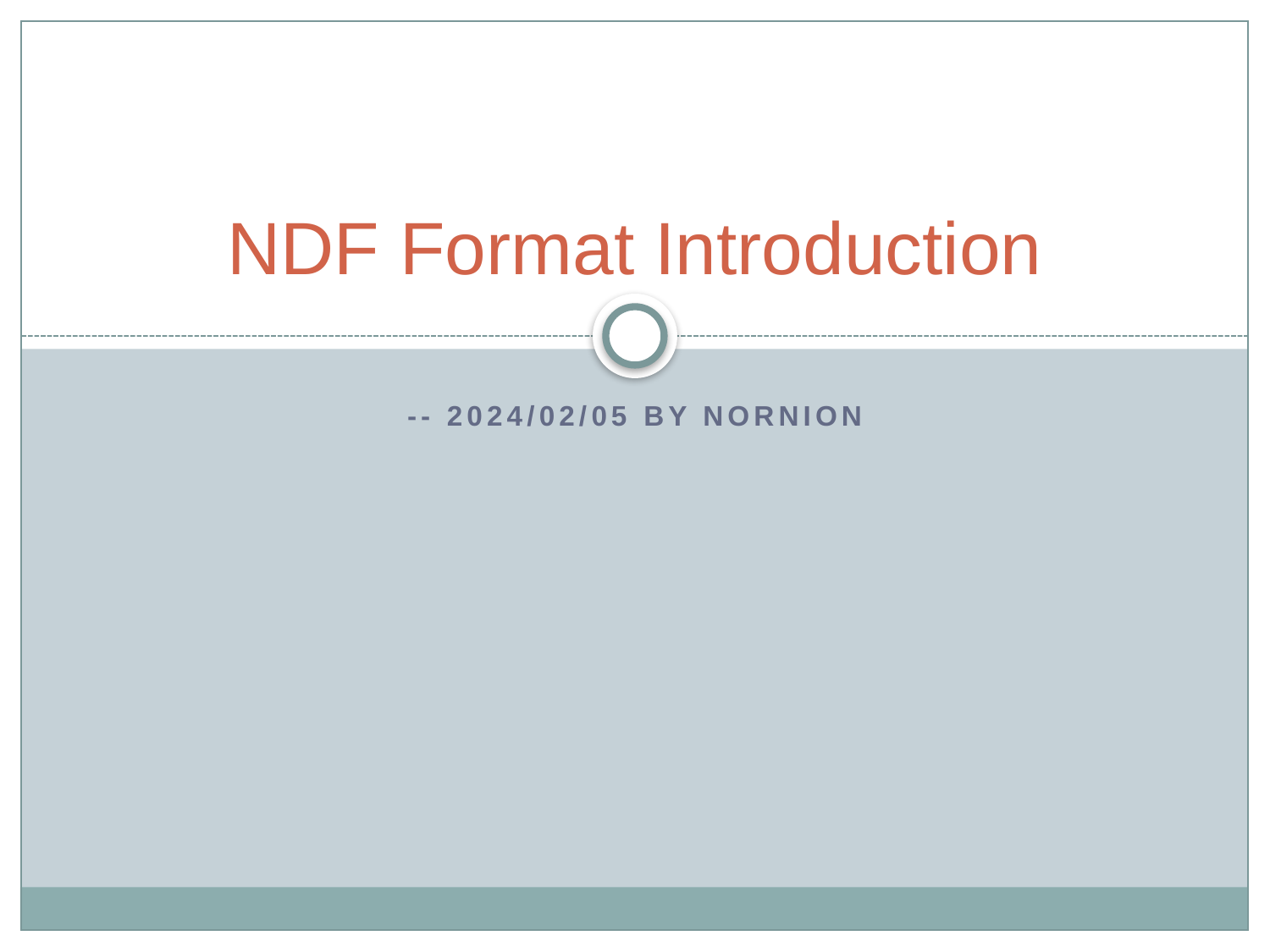

# NDF Format Introduction
-- 2024/02/05 by Nornion